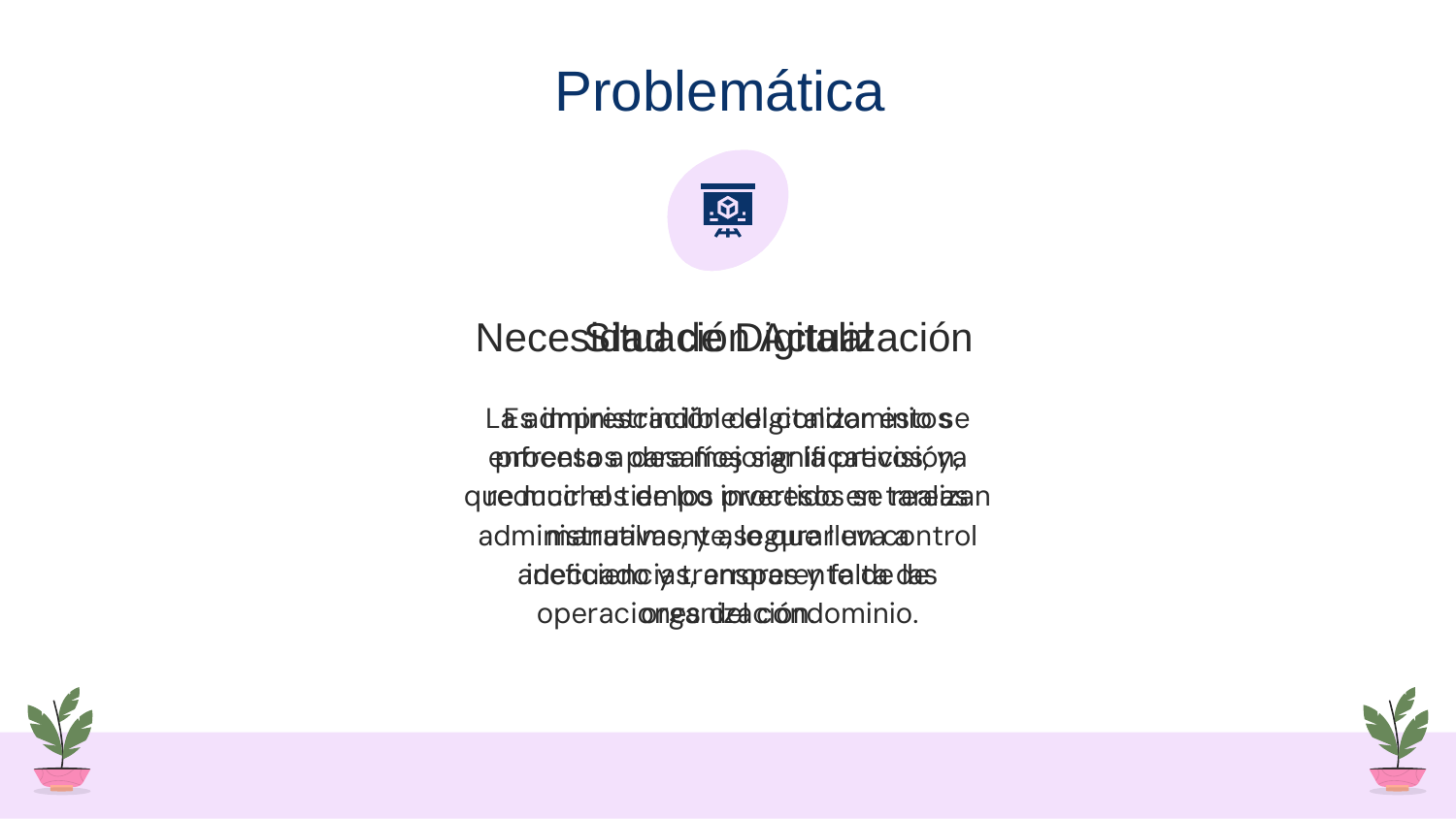

# Problemática

Necesidad de Digitalización
Situación Actual
La administración del condominio se enfrenta a desafíos significativos, ya que muchos de los procesos se realizan manualmente, lo que lleva a ineficiencias, errores y falta de organización.
Es imprescindible digitalizar estos procesos para mejorar la precisión, reducir el tiempo invertido en tareas administrativas, y asegurar un control adecuado y transparente de las operaciones del condominio.